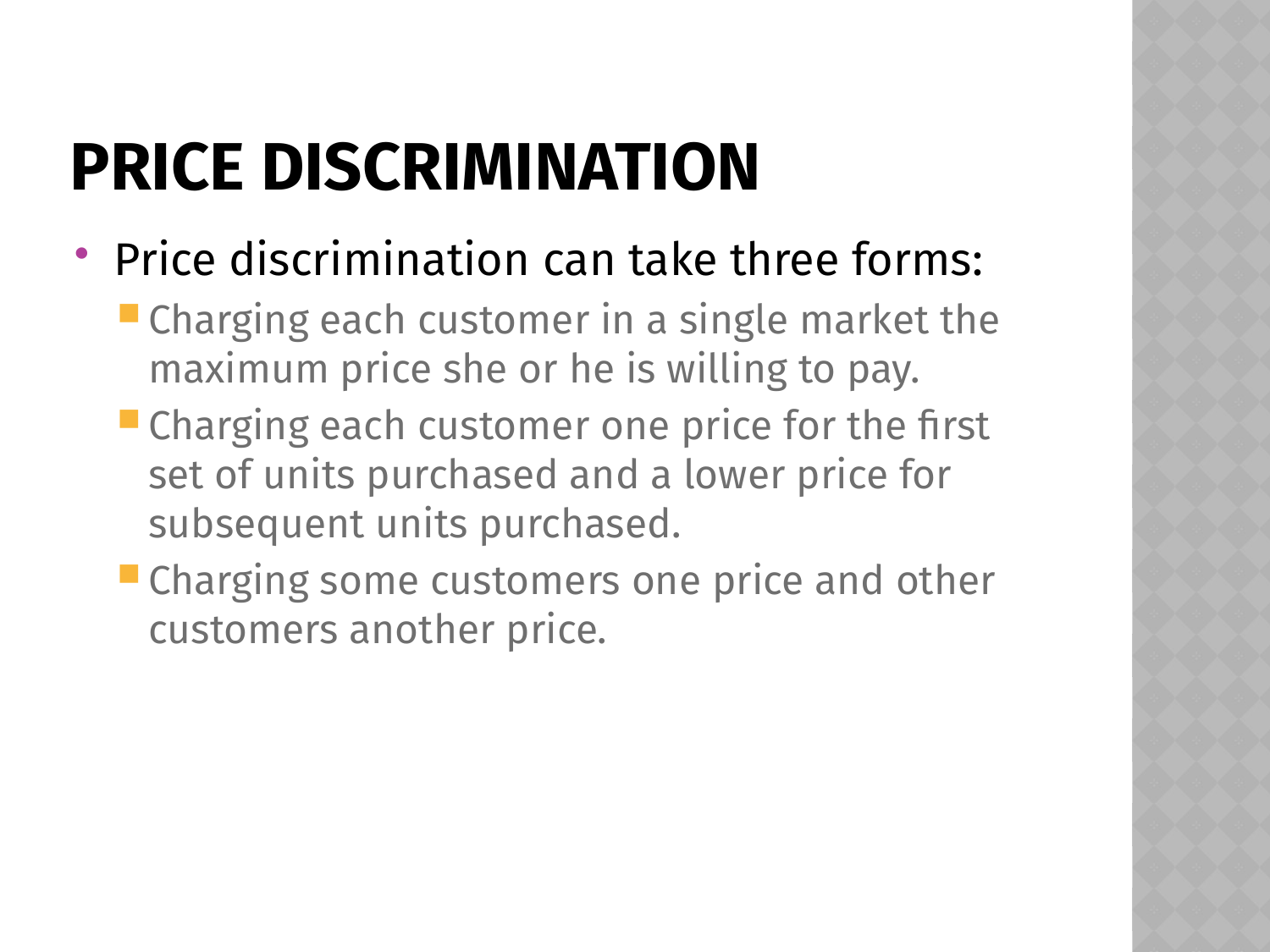

# Price Discrimination
Price discrimination can take three forms:
Charging each customer in a single market the maximum price she or he is willing to pay.
Charging each customer one price for the first set of units purchased and a lower price for subsequent units purchased.
Charging some customers one price and other customers another price.